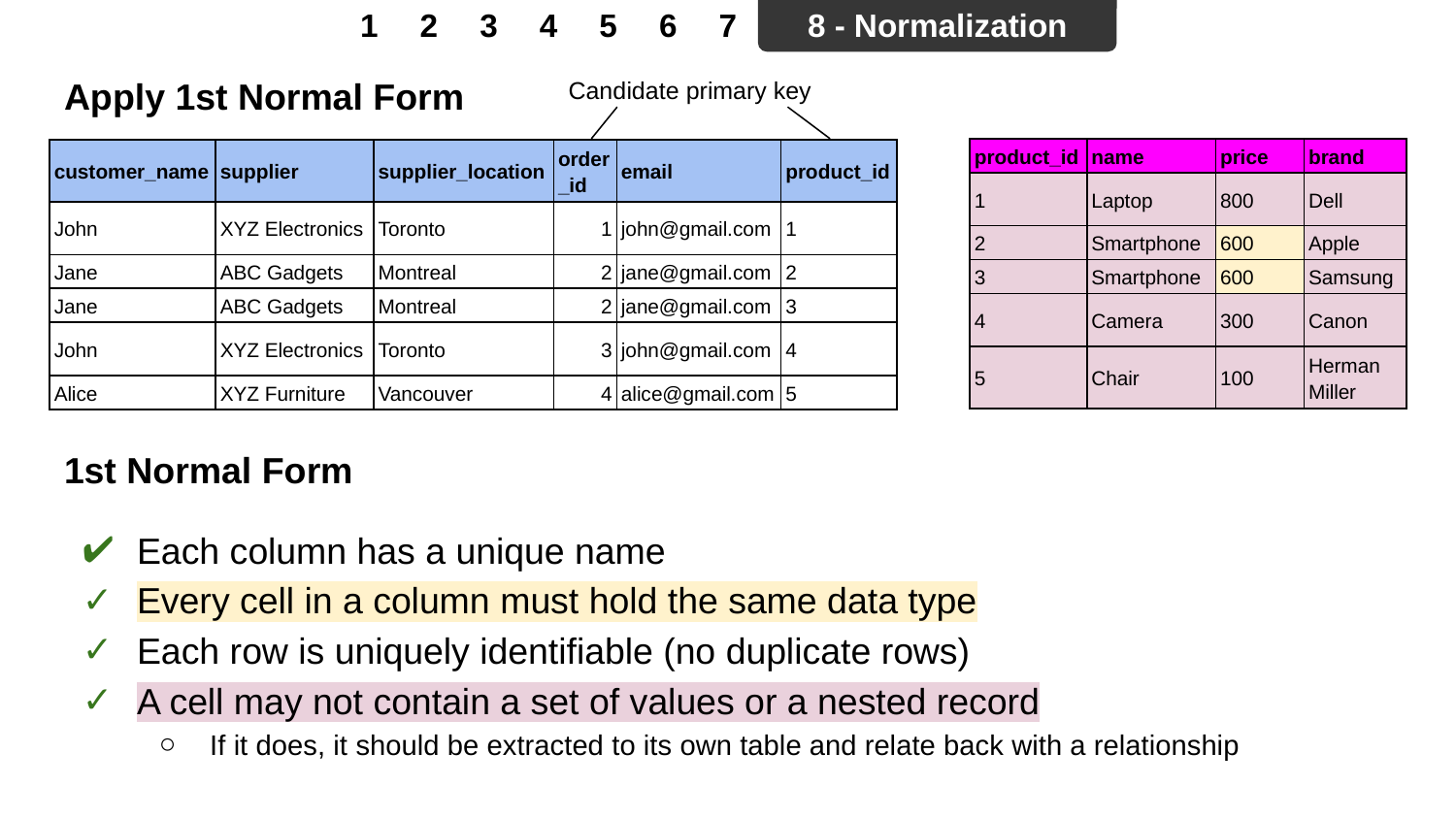

1
2
3
4
5
6
7
8 - Normalization

Apply 1st Normal Form
Candidate primary key
| product\_id | name | price | brand |
| --- | --- | --- | --- |
| 1 | Laptop | 800 | Dell |
| 2 | Smartphone | 600 | Apple |
| 3 | Smartphone | 600 | Samsung |
| 4 | Camera | 300 | Canon |
| 5 | Chair | 100 | Herman Miller |
| customer\_name | supplier | supplier\_location | order\_id | email | product\_id |
| --- | --- | --- | --- | --- | --- |
| John | XYZ Electronics | Toronto | 1 | john@gmail.com | 1 |
| Jane | ABC Gadgets | Montreal | 2 | jane@gmail.com | 2 |
| Jane | ABC Gadgets | Montreal | 2 | jane@gmail.com | 3 |
| John | XYZ Electronics | Toronto | 3 | john@gmail.com | 4 |
| Alice | XYZ Furniture | Vancouver | 4 | alice@gmail.com | 5 |
# 1st Normal Form
Each column has a unique name
Every cell in a column must hold the same data type
Each row is uniquely identifiable (no duplicate rows)
A cell may not contain a set of values or a nested record
If it does, it should be extracted to its own table and relate back with a relationship